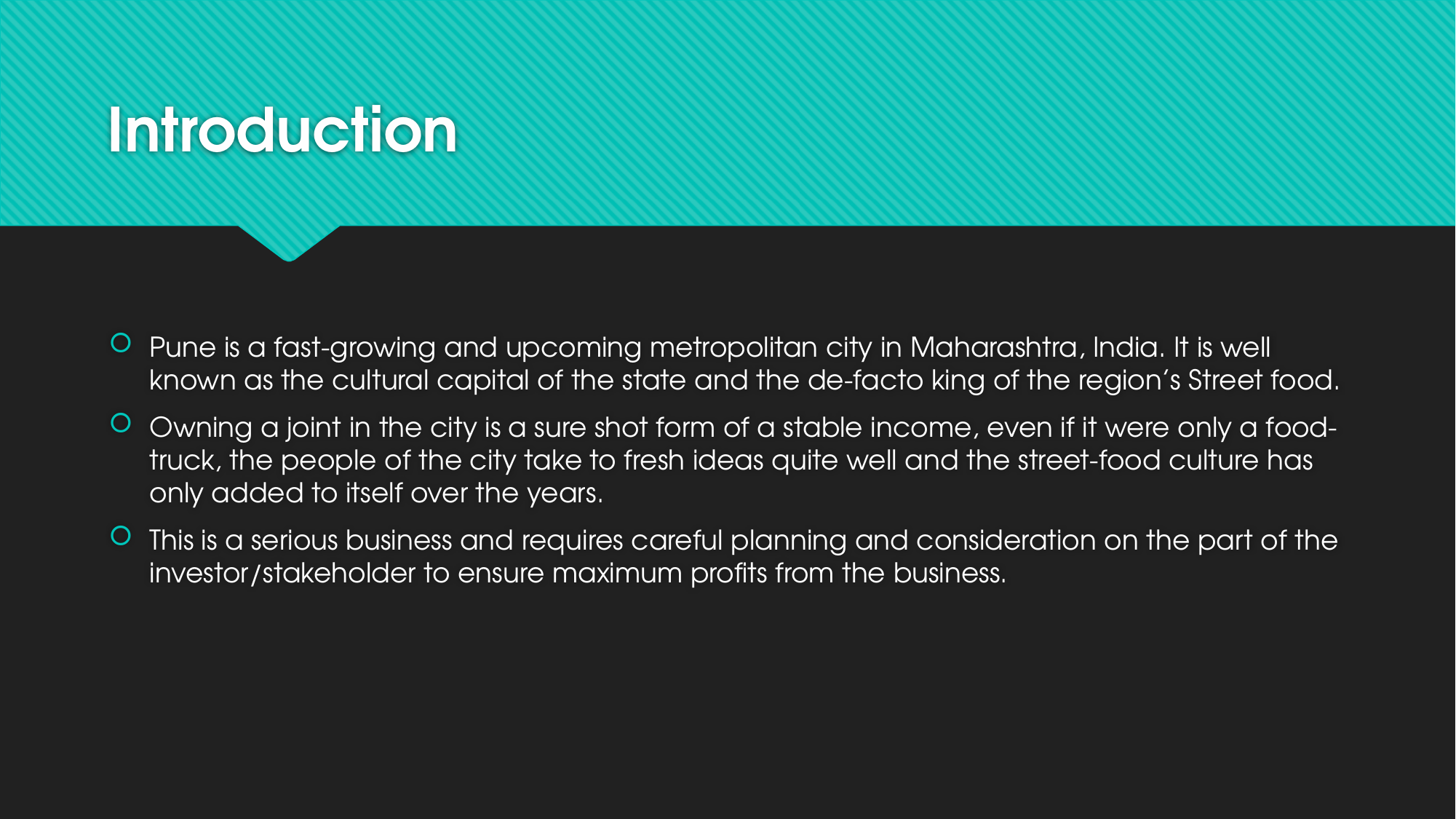

# Introduction
Pune is a fast-growing and upcoming metropolitan city in Maharashtra, India. It is well known as the cultural capital of the state and the de-facto king of the region’s Street food.
Owning a joint in the city is a sure shot form of a stable income, even if it were only a food-truck, the people of the city take to fresh ideas quite well and the street-food culture has only added to itself over the years.
This is a serious business and requires careful planning and consideration on the part of the investor/stakeholder to ensure maximum profits from the business.